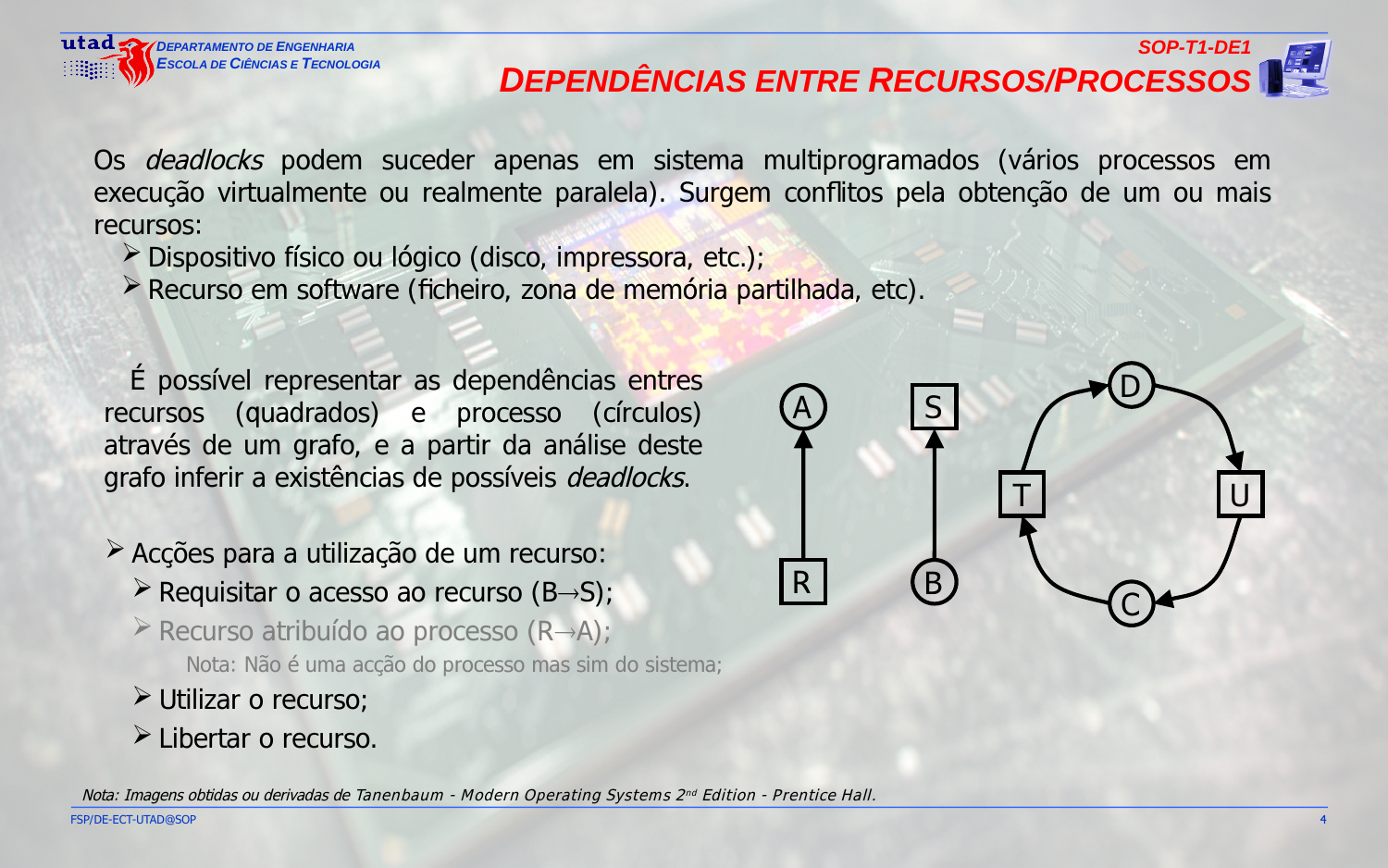

SOP-T1-DE1
DEPENDÊNCIAS ENTRE RECURSOS/PROCESSOS
Os deadlocks podem suceder apenas em sistema multiprogramados (vários processos em execução virtualmente ou realmente paralela). Surgem conflitos pela obtenção de um ou mais recursos:
Dispositivo físico ou lógico (disco, impressora, etc.);
Recurso em software (ficheiro, zona de memória partilhada, etc).
É possível representar as dependências entres recursos (quadrados) e processo (círculos) através de um grafo, e a partir da análise deste grafo inferir a existências de possíveis deadlocks.
D

A
S

T
U

R
B
C
Acções para a utilização de um recurso:
Requisitar o acesso ao recurso (B→S);
Recurso atribuído ao processo (R→A);
Nota: Não é uma acção do processo mas sim do sistema;
Utilizar o recurso;
Libertar o recurso.
Nota: Imagens obtidas ou derivadas de Tanenbaum - Modern Operating Systems 2nd Edition - Prentice Hall.